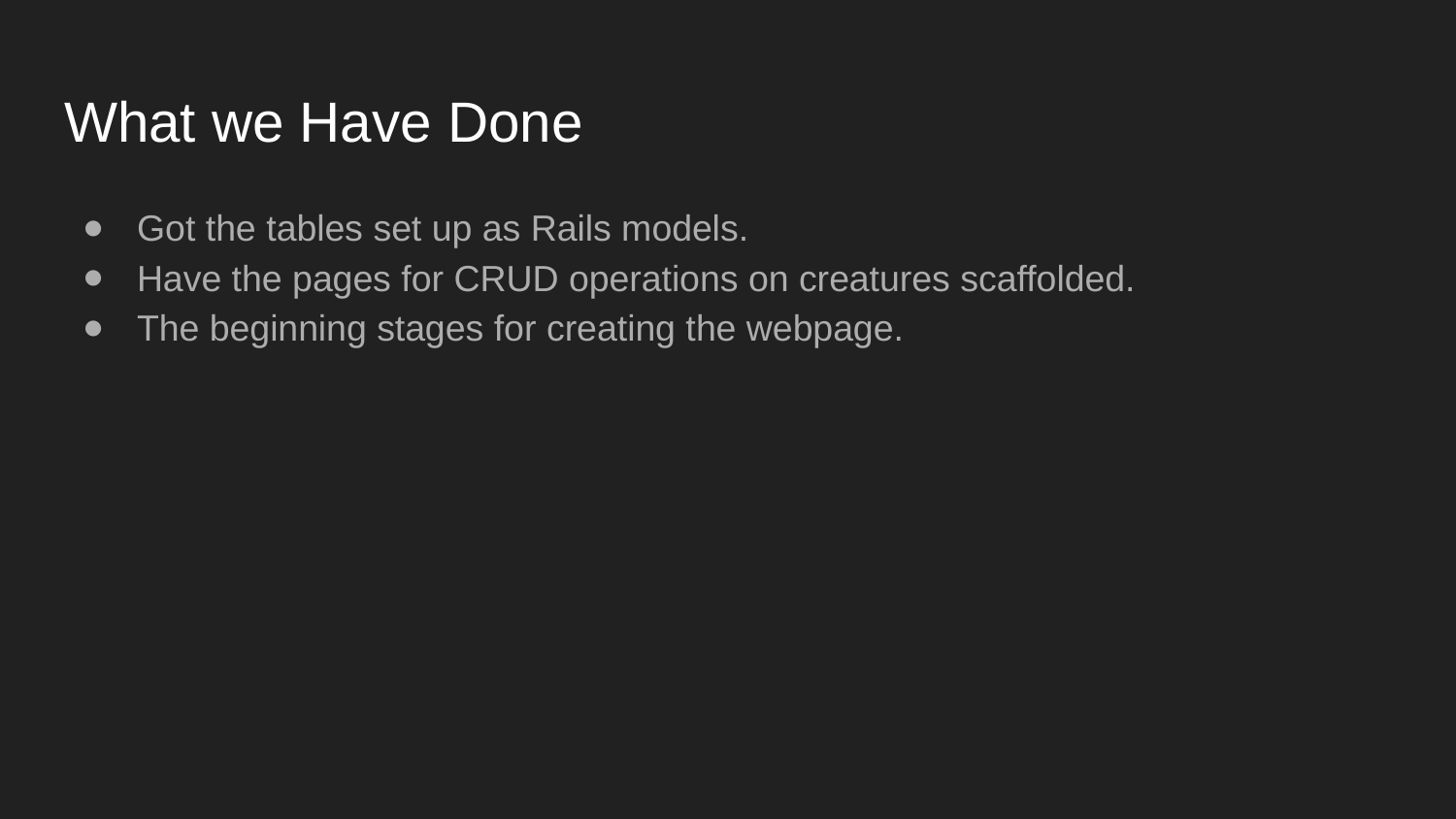

# What we Have Done
Got the tables set up as Rails models.
Have the pages for CRUD operations on creatures scaffolded.
The beginning stages for creating the webpage.